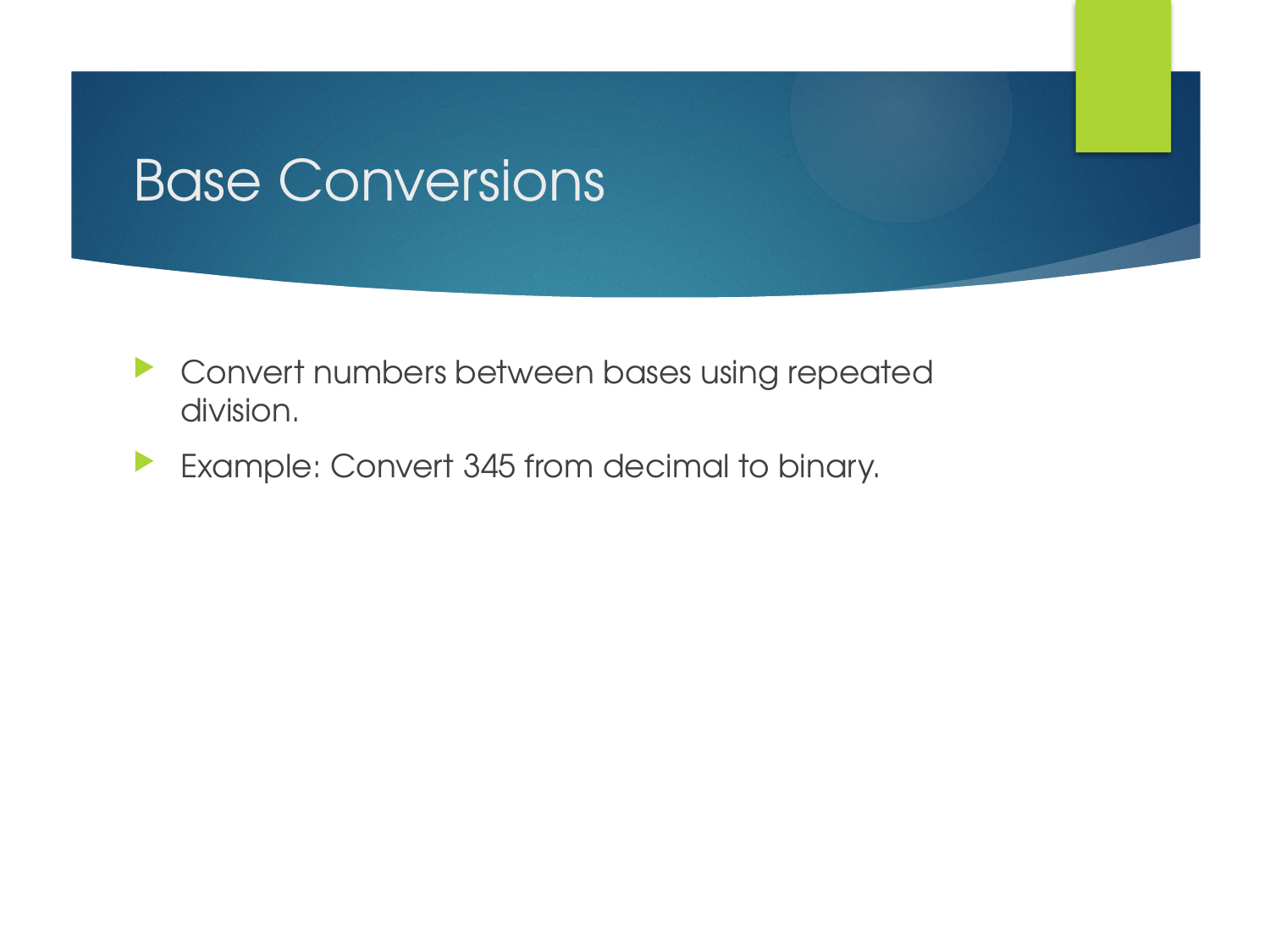

# Base Conversions
Convert numbers between bases using repeated division.
Example: Convert 345 from decimal to binary.